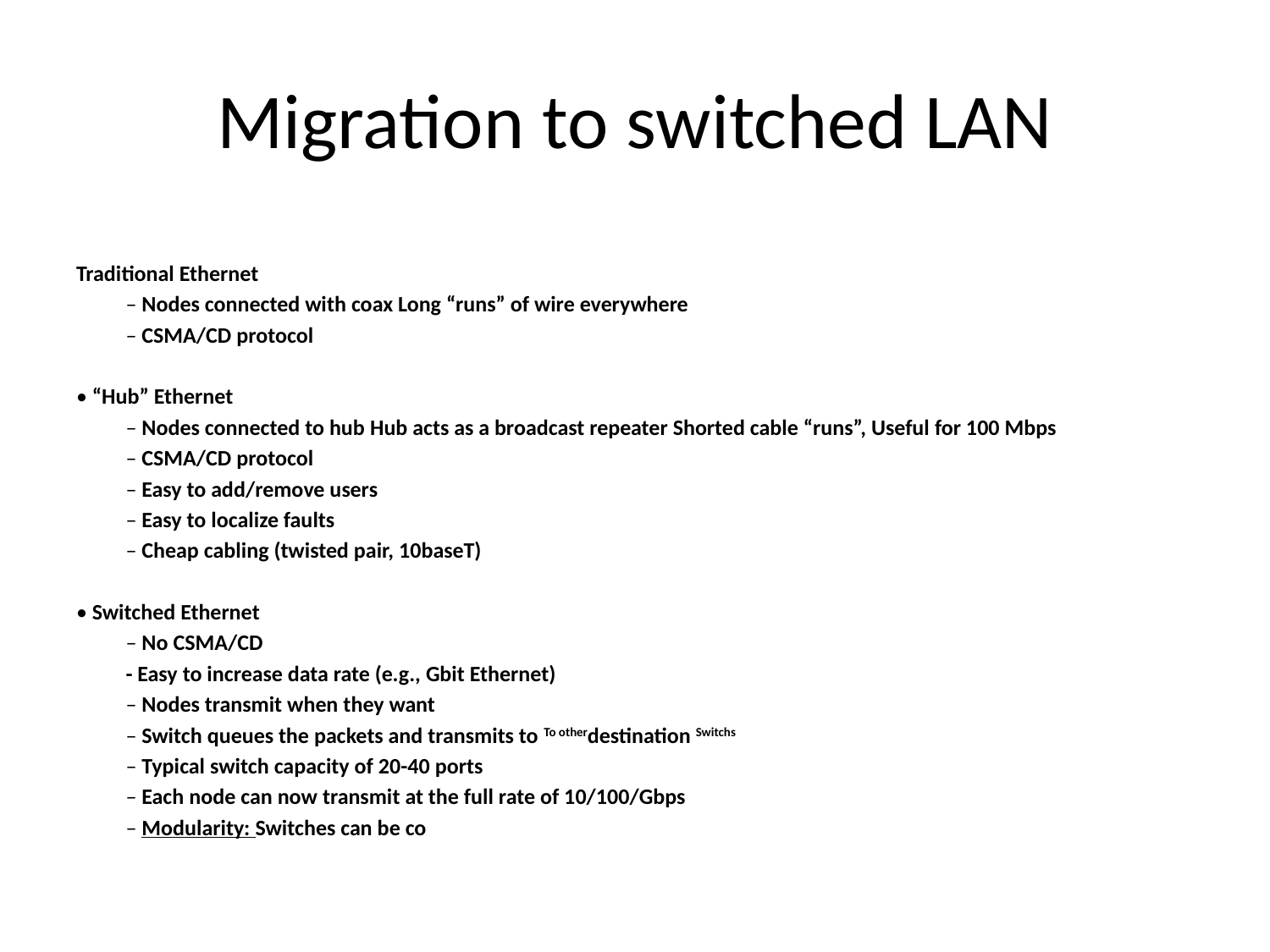

# Migration to switched LAN

Traditional Ethernet
	– Nodes connected with coax Long “runs” of wire everywhere
	– CSMA/CD protocol

• “Hub” Ethernet
	– Nodes connected to hub Hub acts as a broadcast repeater Shorted cable “runs”, Useful for 100 Mbps
	– CSMA/CD protocol
	– Easy to add/remove users
	– Easy to localize faults
	– Cheap cabling (twisted pair, 10baseT)

• Switched Ethernet
	– No CSMA/CD
		- Easy to increase data rate (e.g., Gbit Ethernet)
	– Nodes transmit when they want
	– Switch queues the packets and transmits to To otherdestination Switchs
	– Typical switch capacity of 20-40 ports
	– Each node can now transmit at the full rate of 10/100/Gbps
	– Modularity: Switches can be co